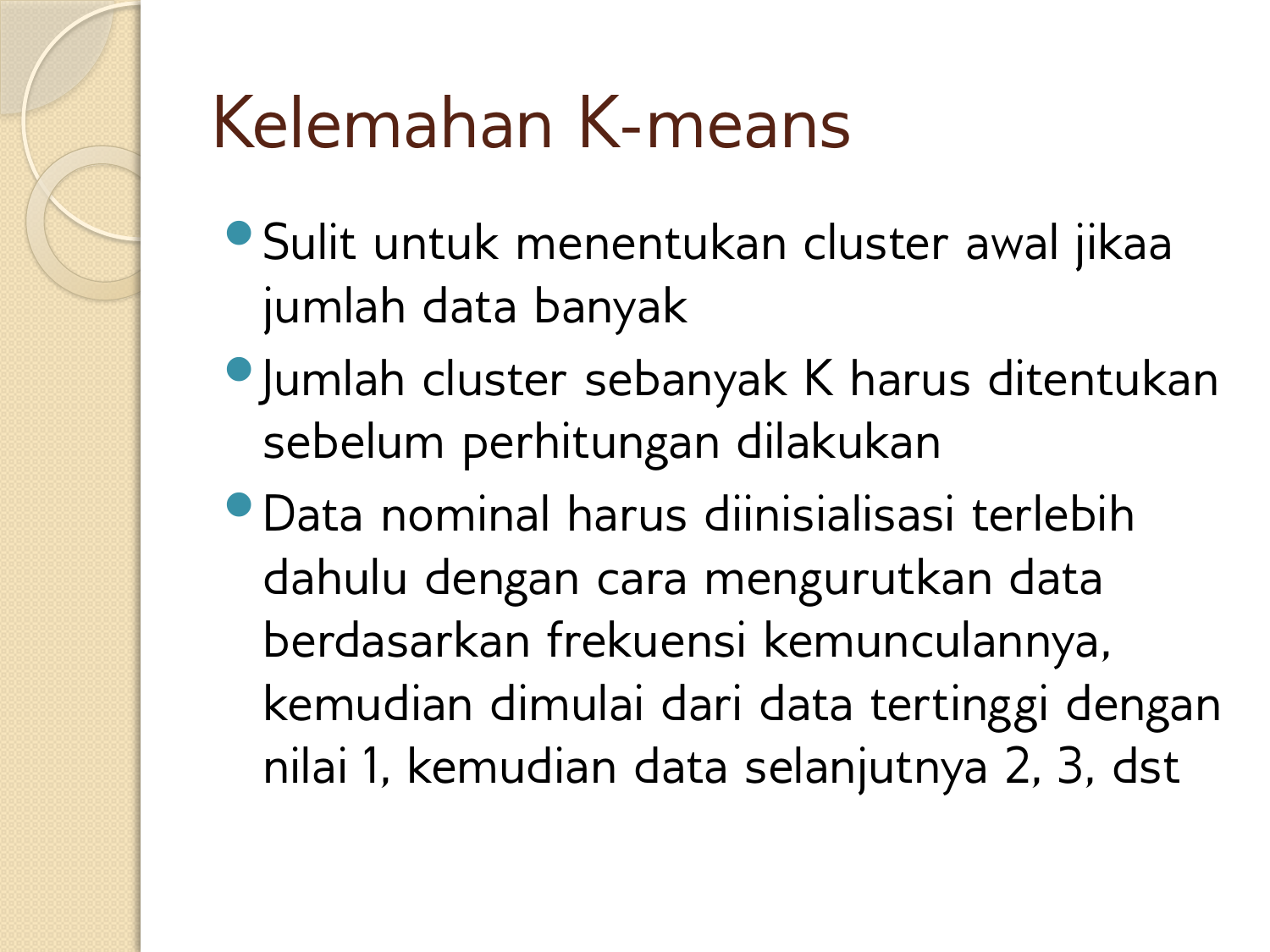

# Kelemahan K-means
Sulit untuk menentukan cluster awal jikaa jumlah data banyak
Jumlah cluster sebanyak K harus ditentukan sebelum perhitungan dilakukan
Data nominal harus diinisialisasi terlebih dahulu dengan cara mengurutkan data berdasarkan frekuensi kemunculannya, kemudian dimulai dari data tertinggi dengan nilai 1, kemudian data selanjutnya 2, 3, dst